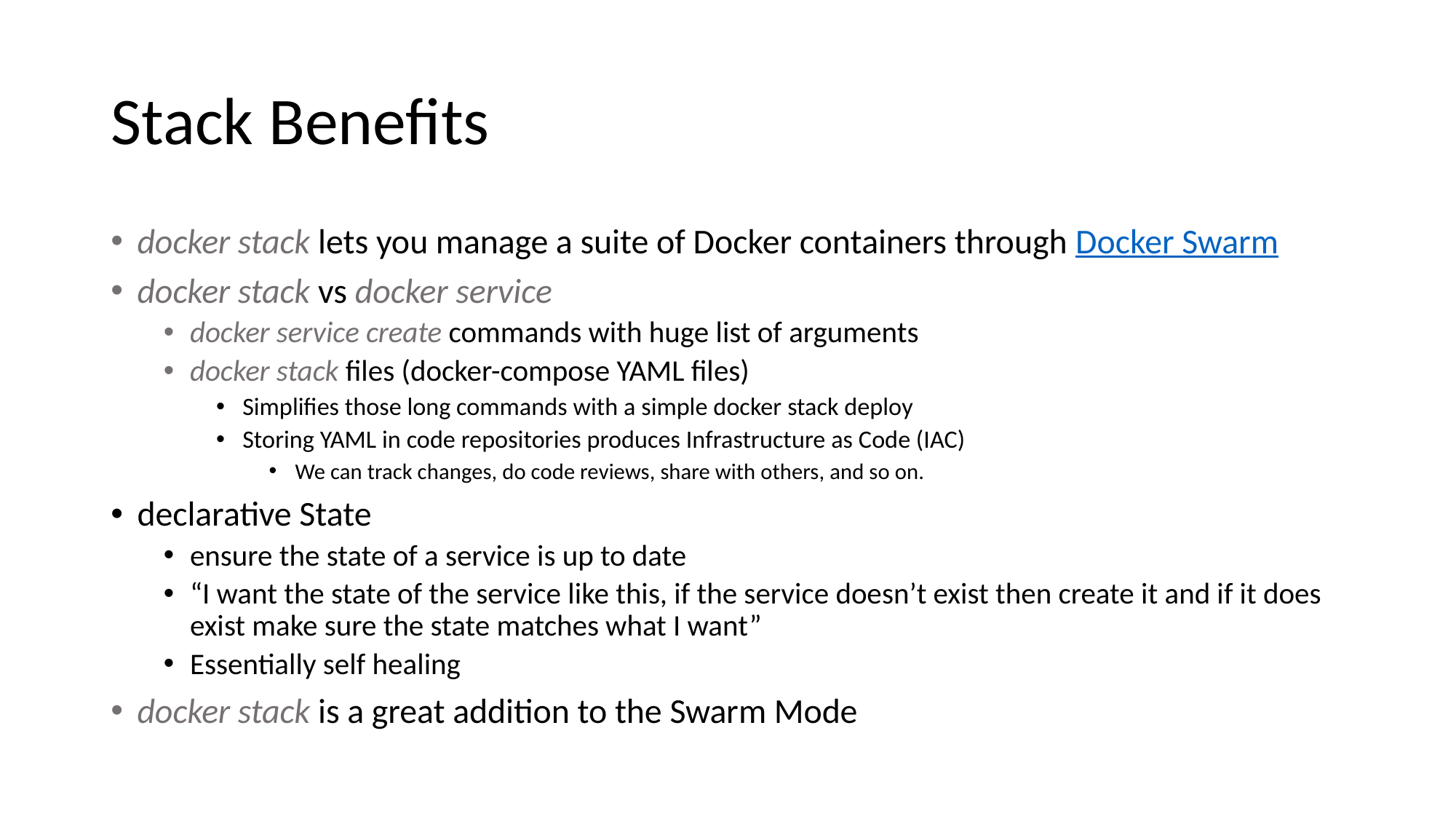

# Stack Benefits
docker stack lets you manage a suite of Docker containers through Docker Swarm
docker stack vs docker service
docker service create commands with huge list of arguments
docker stack files (docker-compose YAML files)
Simplifies those long commands with a simple docker stack deploy
Storing YAML in code repositories produces Infrastructure as Code (IAC)
We can track changes, do code reviews, share with others, and so on.
declarative State
ensure the state of a service is up to date
“I want the state of the service like this, if the service doesn’t exist then create it and if it does exist make sure the state matches what I want”
Essentially self healing
docker stack is a great addition to the Swarm Mode